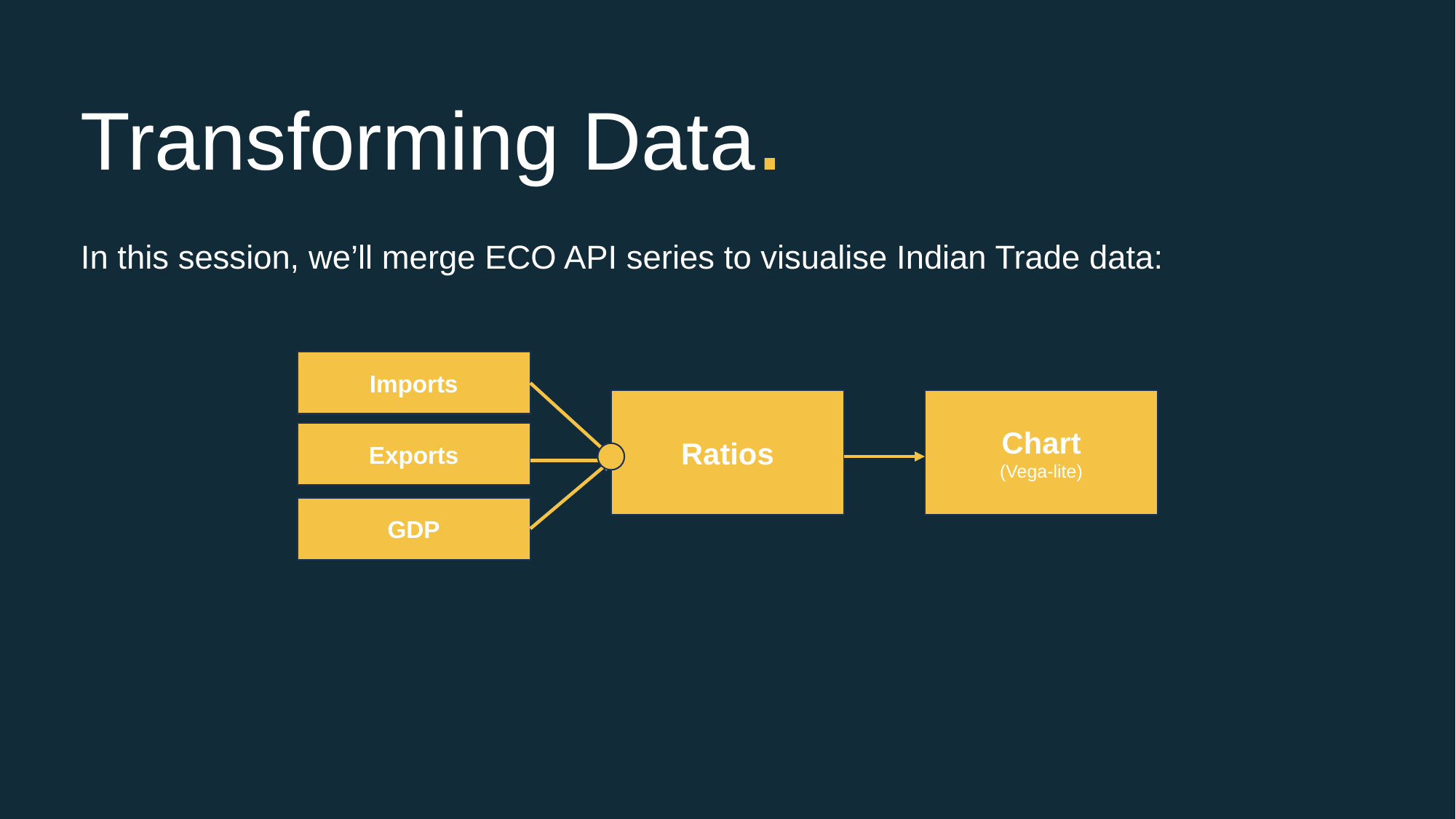

Transforming Data.
In this session, we’ll merge ECO API series to visualise Indian Trade data:
Imports
Ratios
Chart
(Vega-lite)
Exports

GDP